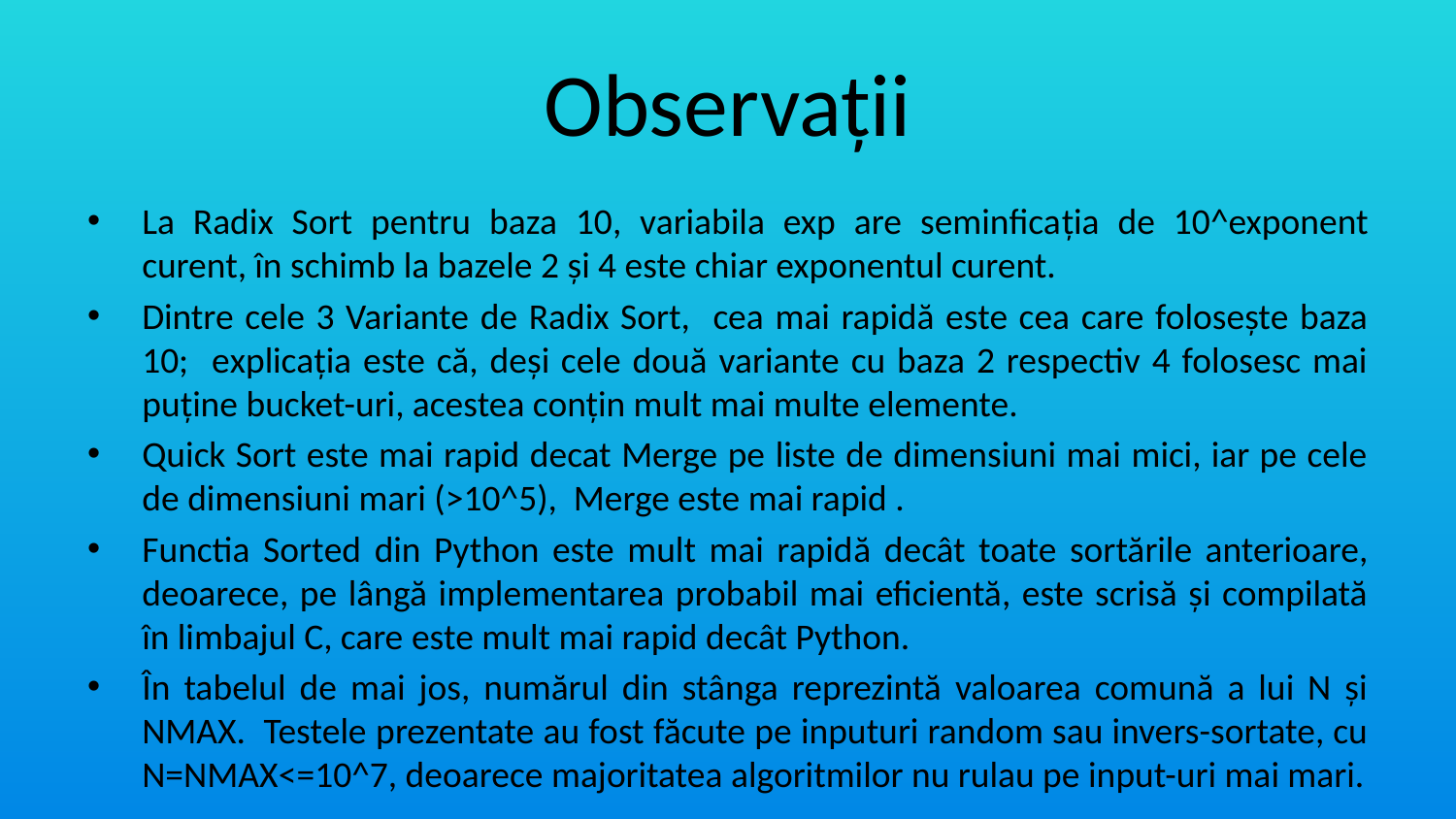

# Observații
La Radix Sort pentru baza 10, variabila exp are seminficația de 10^exponent curent, în schimb la bazele 2 și 4 este chiar exponentul curent.
Dintre cele 3 Variante de Radix Sort,  cea mai rapidă este cea care folosește baza 10;  explicația este că, deși cele două variante cu baza 2 respectiv 4 folosesc mai puține bucket-uri, acestea conțin mult mai multe elemente.
Quick Sort este mai rapid decat Merge pe liste de dimensiuni mai mici, iar pe cele de dimensiuni mari (>10^5),  Merge este mai rapid .
Functia Sorted din Python este mult mai rapidă decât toate sortările anterioare, deoarece, pe lângă implementarea probabil mai eficientă, este scrisă și compilată în limbajul C, care este mult mai rapid decât Python.
În tabelul de mai jos, numărul din stânga reprezintă valoarea comună a lui N și NMAX.  Testele prezentate au fost făcute pe inputuri random sau invers-sortate, cu N=NMAX<=10^7, deoarece majoritatea algoritmilor nu rulau pe input-uri mai mari.